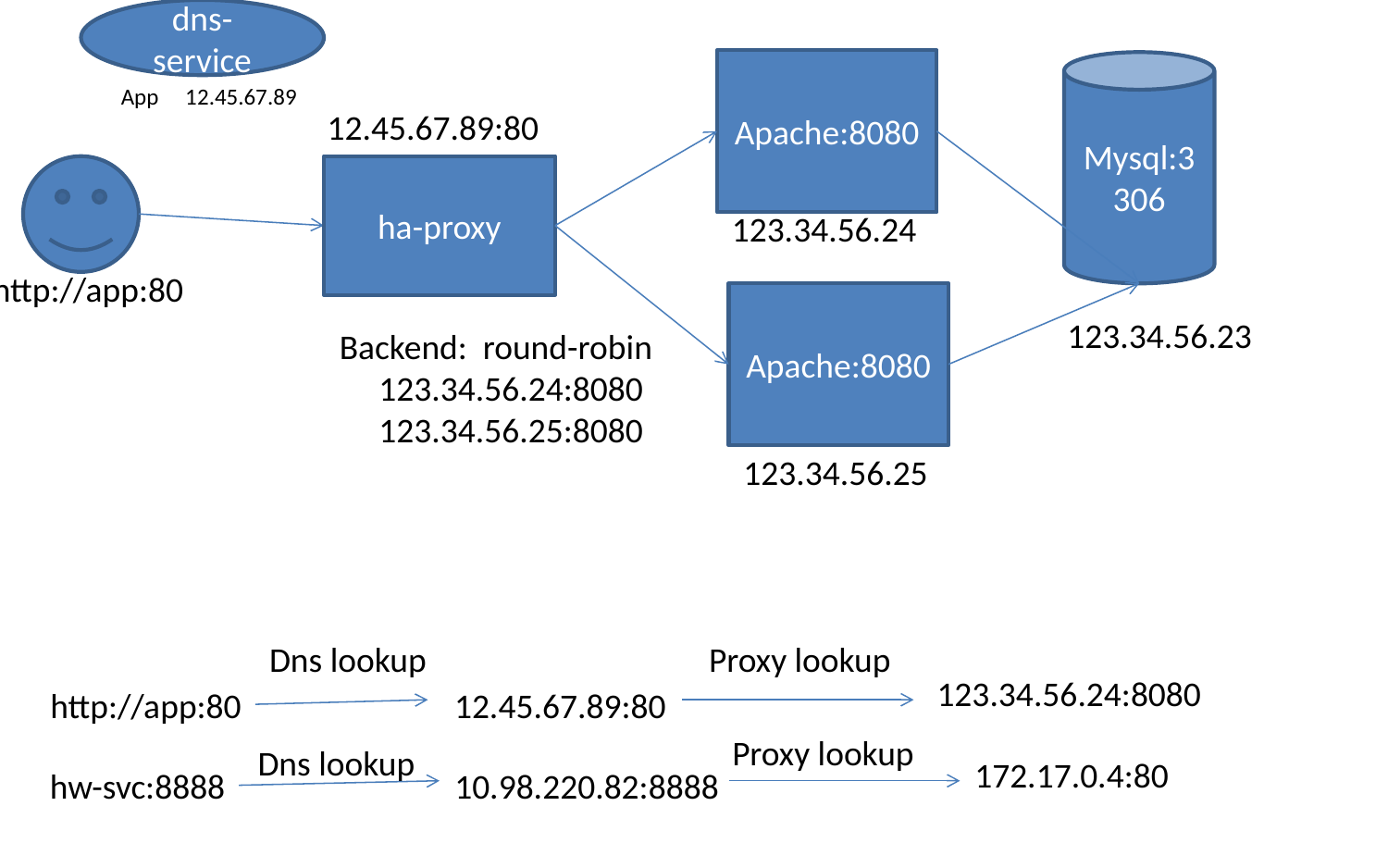

dns-service
Apache:8080
Mysql:3306
App     12.45.67.89
12.45.67.89:80

ha-proxy
123.34.56.24
http://app:80
Apache:8080
123.34.56.23
Backend:  round-robin
     123.34.56.24:8080
     123.34.56.25:8080
123.34.56.25
Dns lookup
Proxy lookup
 123.34.56.24:8080
http://app:80
12.45.67.89:80
Proxy lookup
Dns lookup
172.17.0.4:80
hw-svc:8888
10.98.220.82:8888